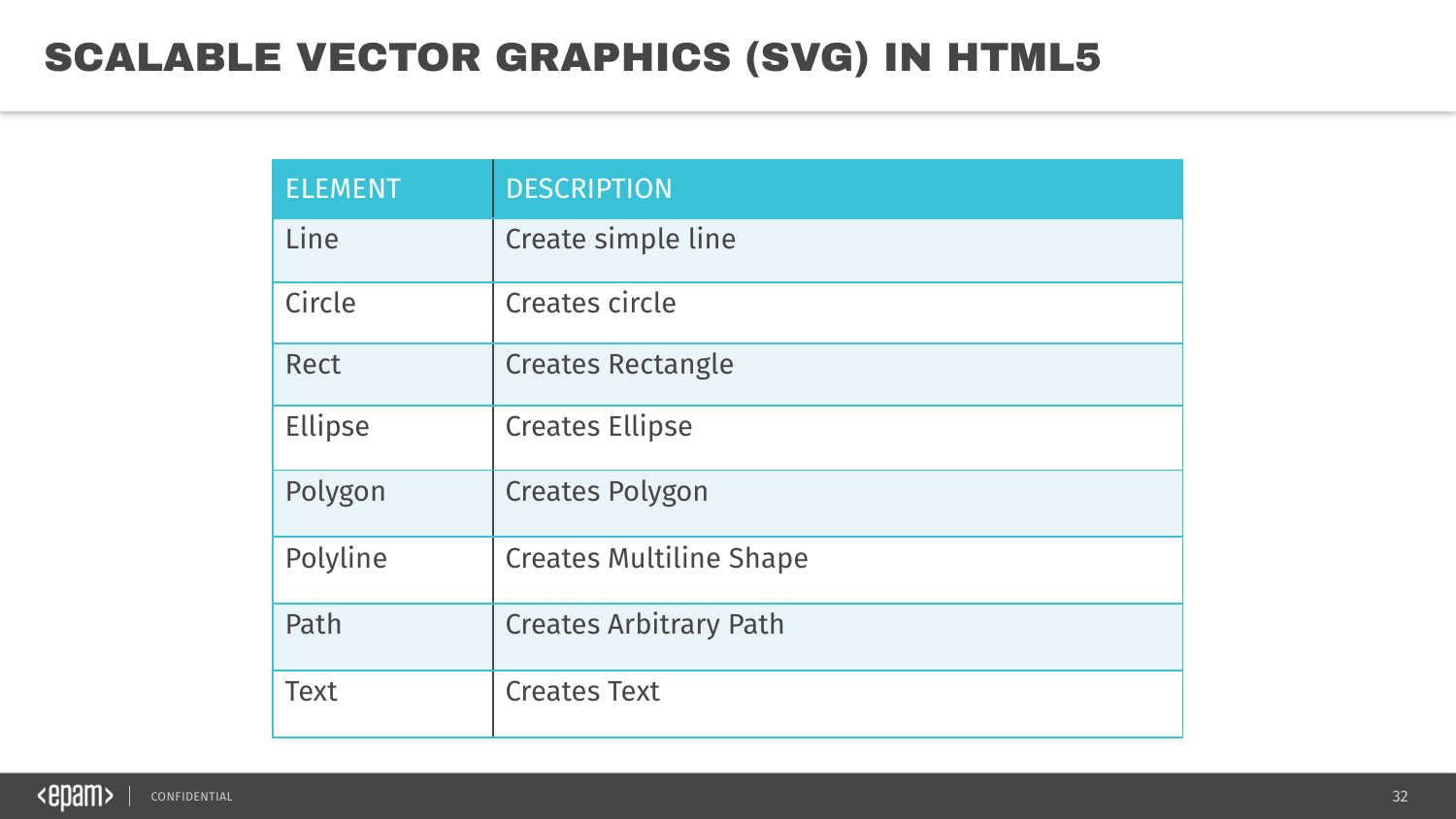

SCALABLE VECTOR GRAPHICS (SVG) IN HTML5
| ELEMENT | DESCRIPTION |
| --- | --- |
| Line | Create simple line |
| Circle | Creates circle |
| Rect | Creates Rectangle |
| Ellipse | Creates Ellipse |
| Polygon | Creates Polygon |
| Polyline | Creates Multiline Shape |
| Path | Creates Arbitrary Path |
| Text | Creates Text |